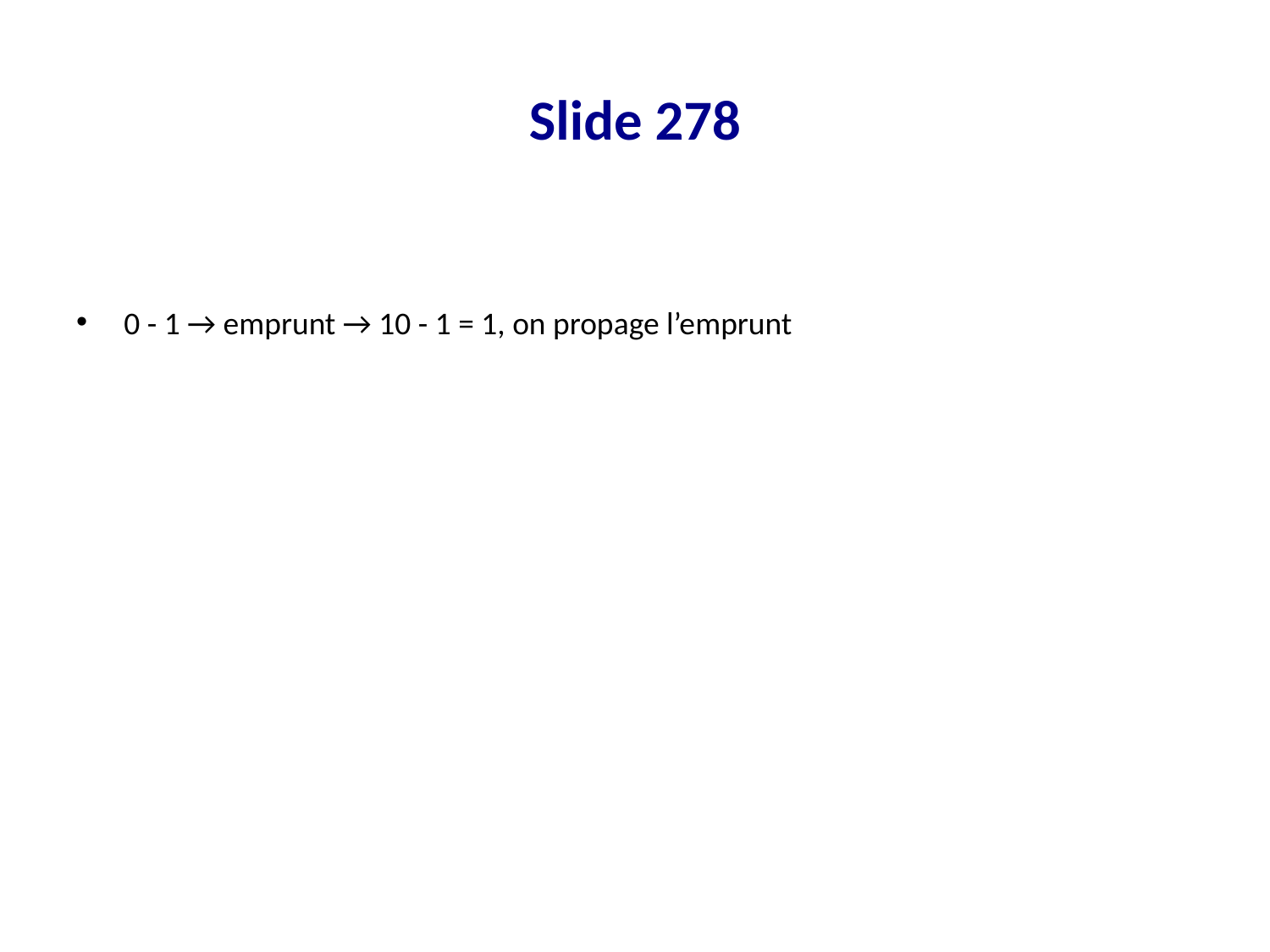

# Slide 278

0 - 1 → emprunt → 10 - 1 = 1, on propage l’emprunt